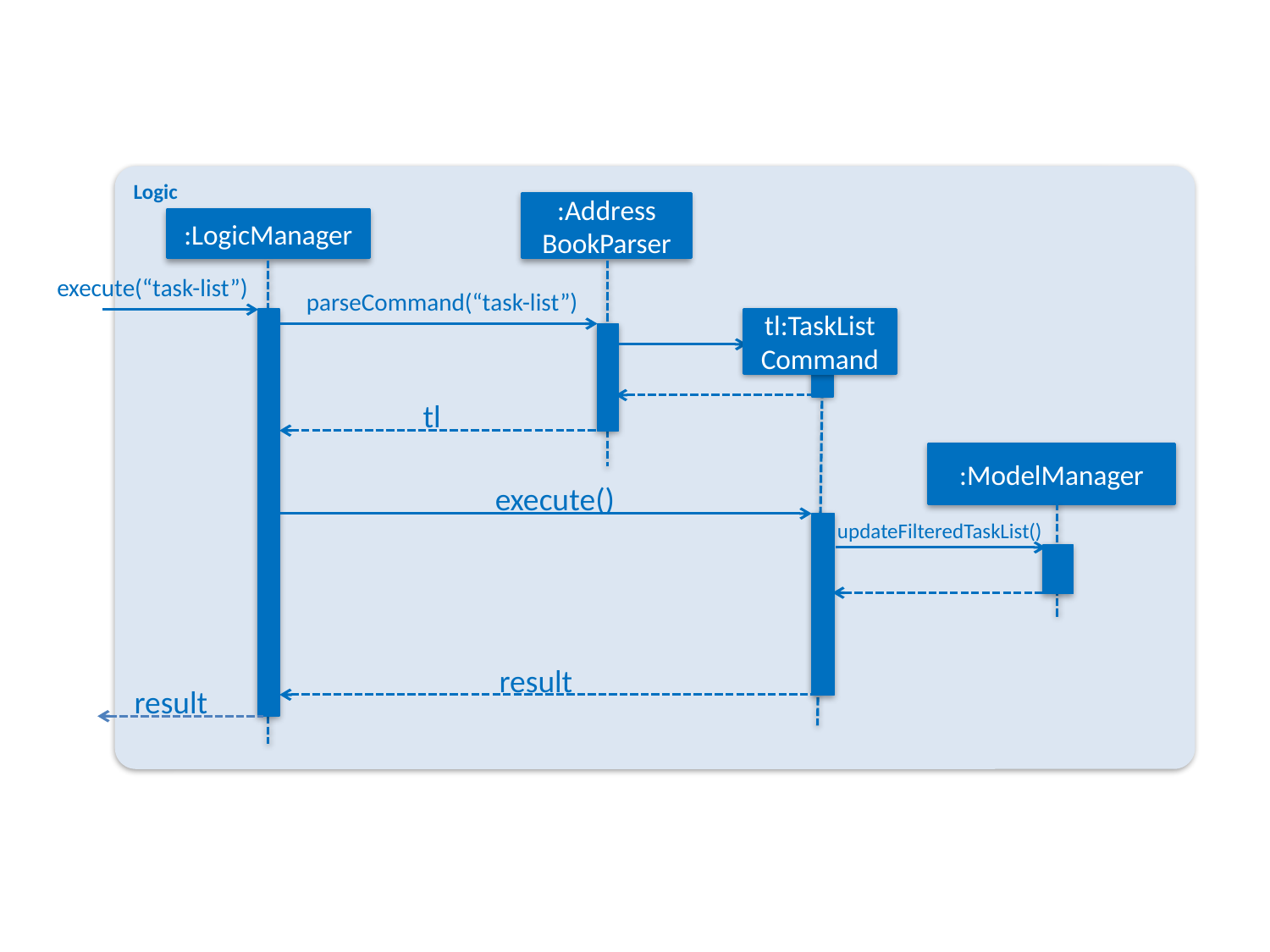

Logic
:Address
BookParser
:LogicManager
execute(“task-list”)
parseCommand(“task-list”)

tl:TaskList
Command

tl
:ModelManager
execute()

updateFilteredTaskList()

result
result